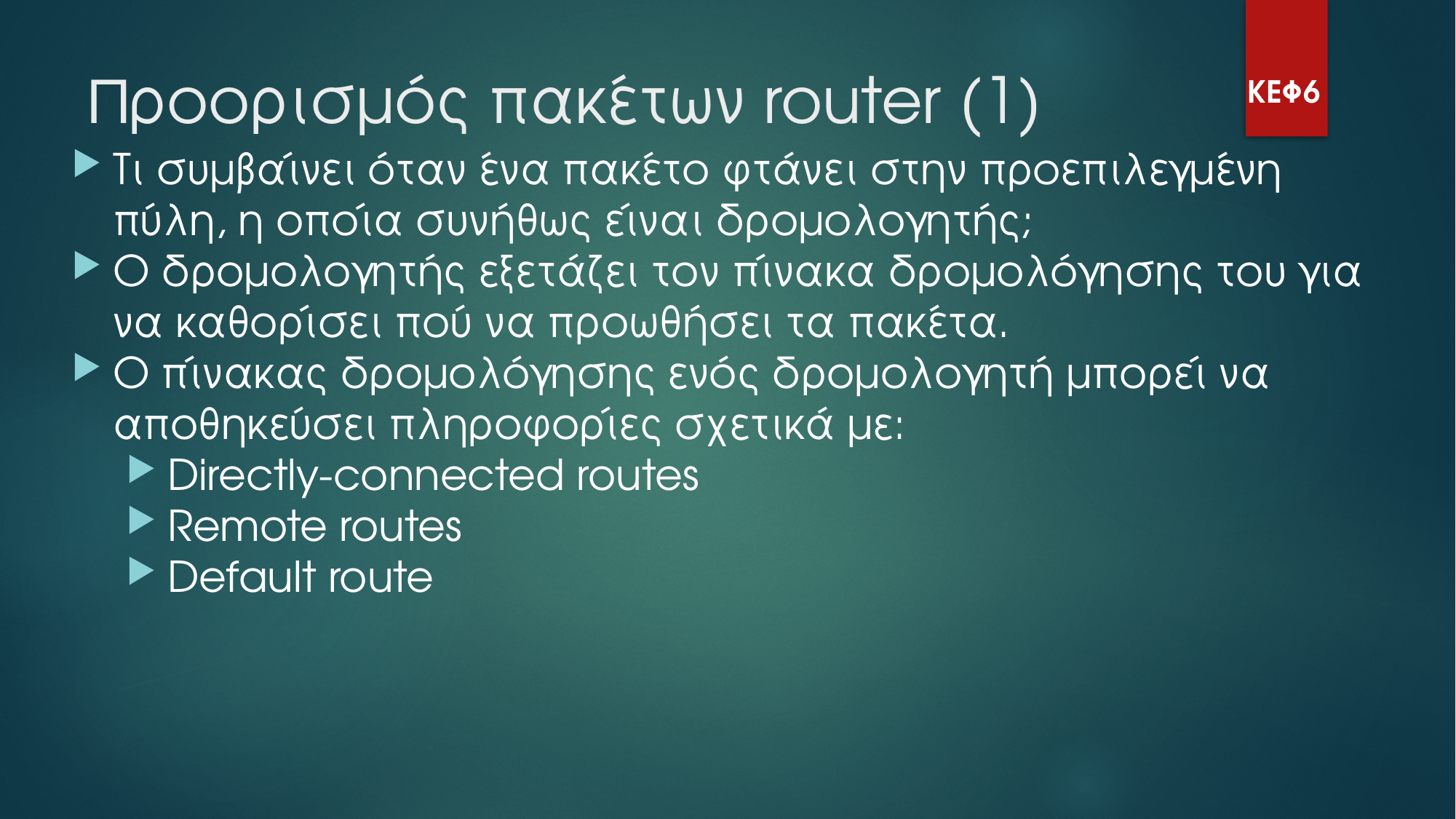

Προορισμός πακέτων router (1)
ΚΕΦ6
Τι συμβαίνει όταν ένα πακέτο φτάνει στην προεπιλεγμένη πύλη, η οποία συνήθως είναι δρομολογητής;
Ο δρομολογητής εξετάζει τον πίνακα δρομολόγησης του για να καθορίσει πού να προωθήσει τα πακέτα.
Ο πίνακας δρομολόγησης ενός δρομολογητή μπορεί να αποθηκεύσει πληροφορίες σχετικά με:
Directly-connected routes
Remote routes
Default route